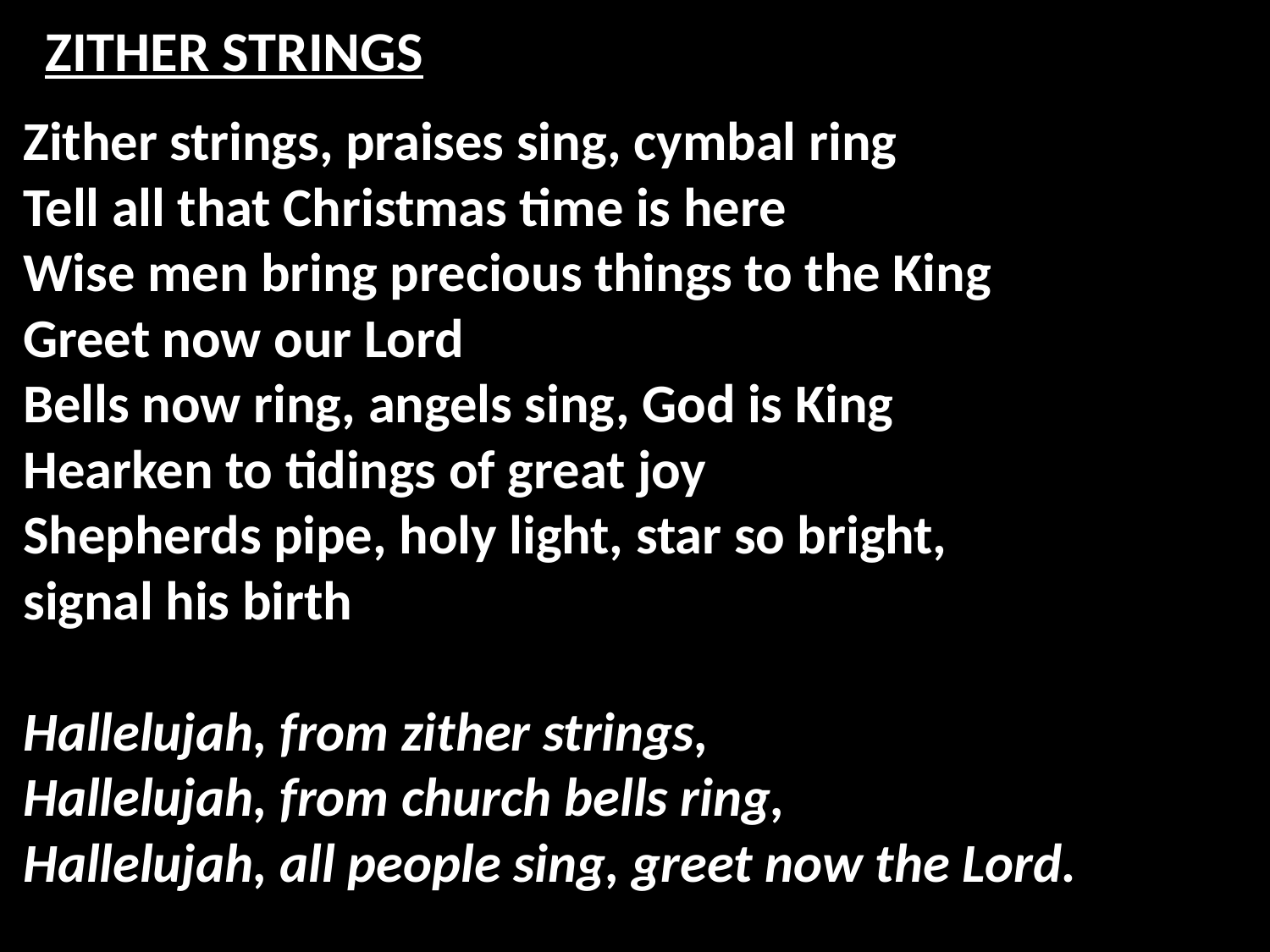

# ZITHER STRINGS
Zither strings, praises sing, cymbal ring
Tell all that Christmas time is here
Wise men bring precious things to the King
Greet now our Lord
Bells now ring, angels sing, God is King
Hearken to tidings of great joy
Shepherds pipe, holy light, star so bright,
signal his birth

Hallelujah, from zither strings,
Hallelujah, from church bells ring,
Hallelujah, all people sing, greet now the Lord.